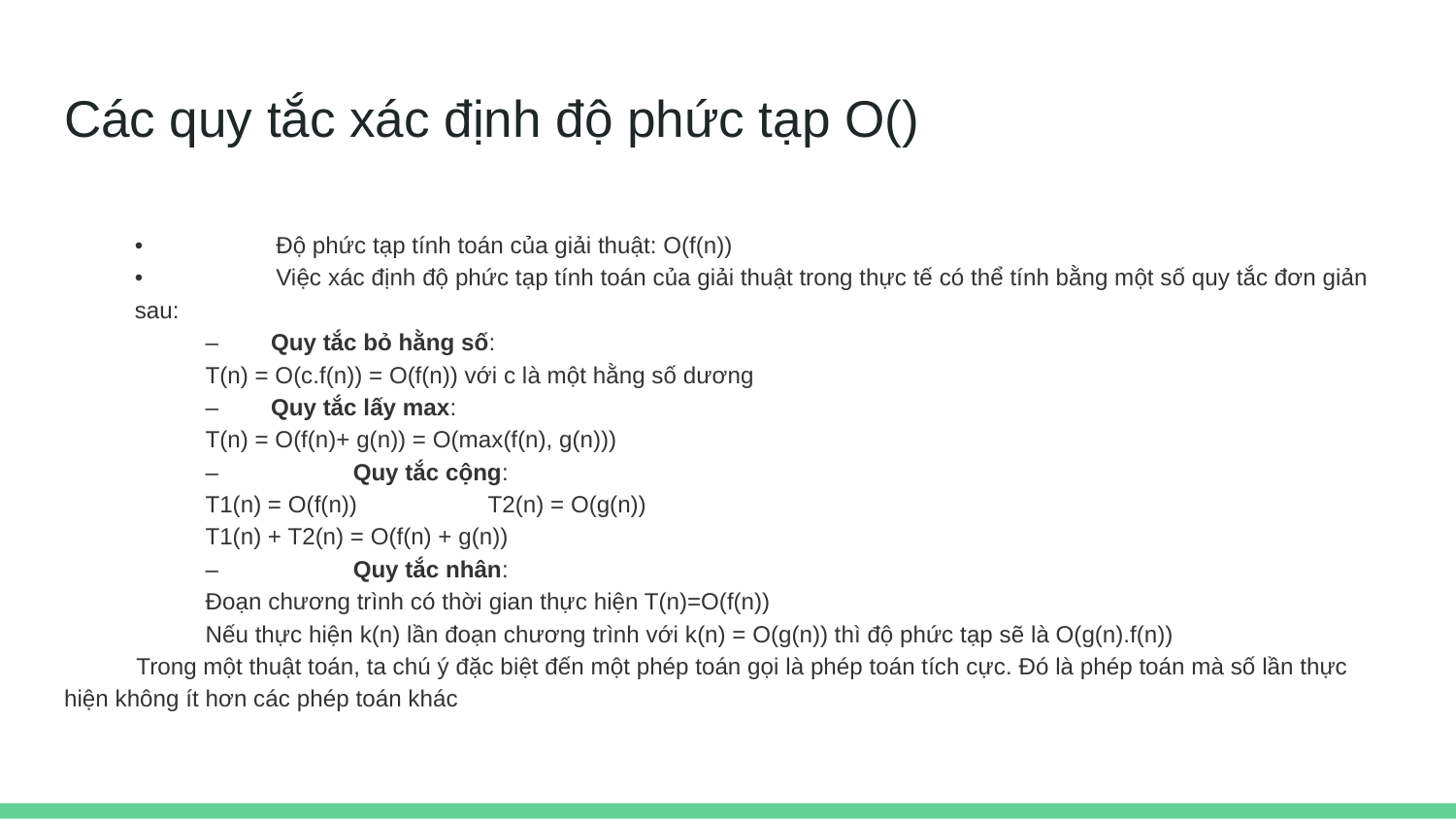

# Các quy tắc xác định độ phức tạp O()

•     	Độ phức tạp tính toán của giải thuật: O(f(n))
•     	Việc xác định độ phức tạp tính toán của giải thuật trong thực tế có thể tính bằng một số quy tắc đơn giản sau:
–        Quy tắc bỏ hằng số:
        	T(n) = O(c.f(n)) = O(f(n)) với c là một hằng số dương
–        Quy tắc lấy max:
        	T(n) = O(f(n)+ g(n)) = O(max(f(n), g(n)))
–    	 Quy tắc cộng:
        	T1(n) = O(f(n))                 	T2(n) = O(g(n))
        	T1(n) + T2(n) = O(f(n) + g(n))
–    	 Quy tắc nhân:
        	Đoạn chương trình có thời gian thực hiện T(n)=O(f(n))
        	Nếu thực hiện k(n) lần đoạn chương trình với k(n) = O(g(n)) thì độ phức tạp sẽ là O(g(n).f(n))
           Trong một thuật toán, ta chú ý đặc biệt đến một phép toán gọi là phép toán tích cực. Đó là phép toán mà số lần thực hiện không ít hơn các phép toán khác